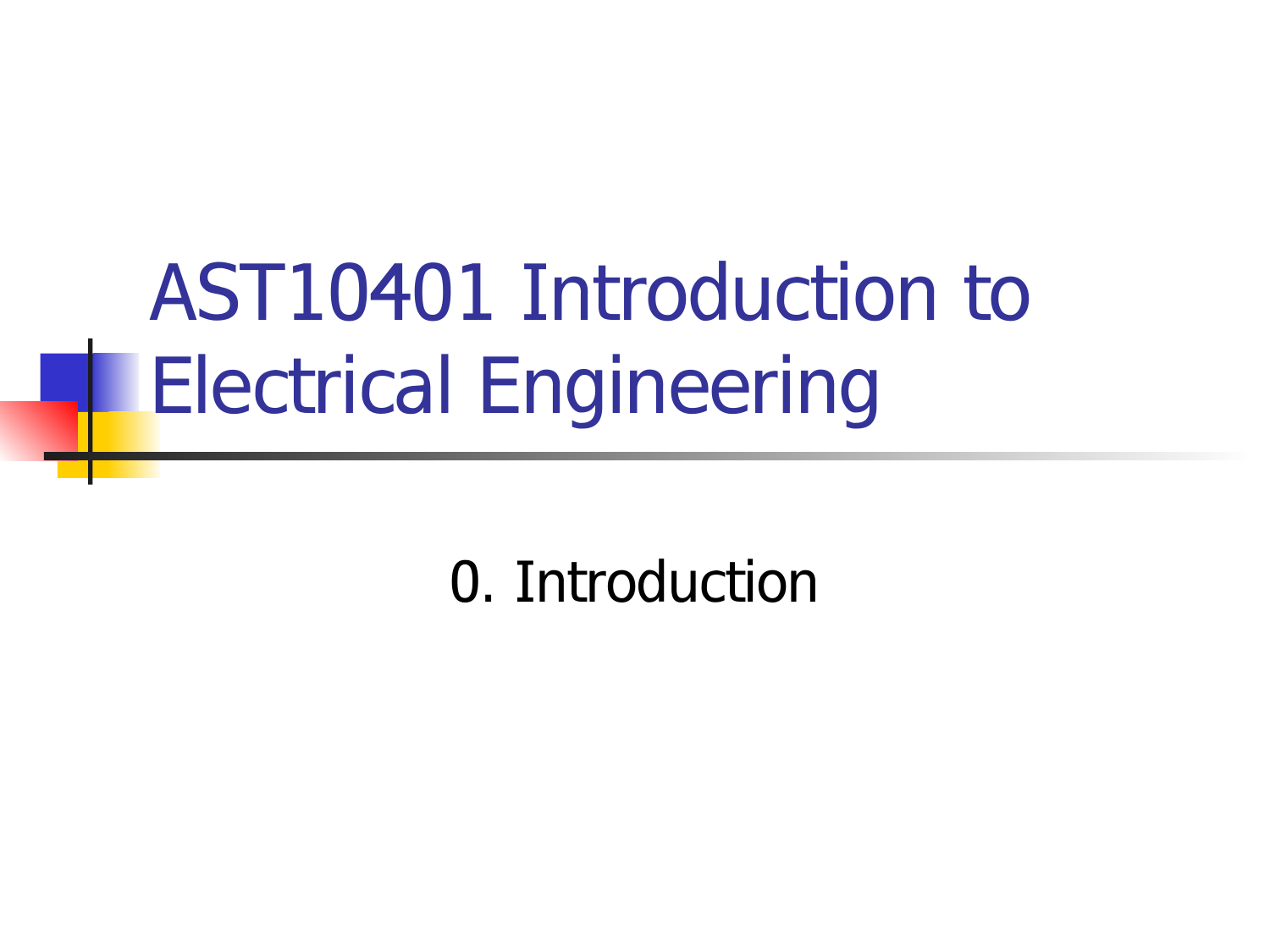

# AST10401 Introduction to Electrical Engineering
0. Introduction